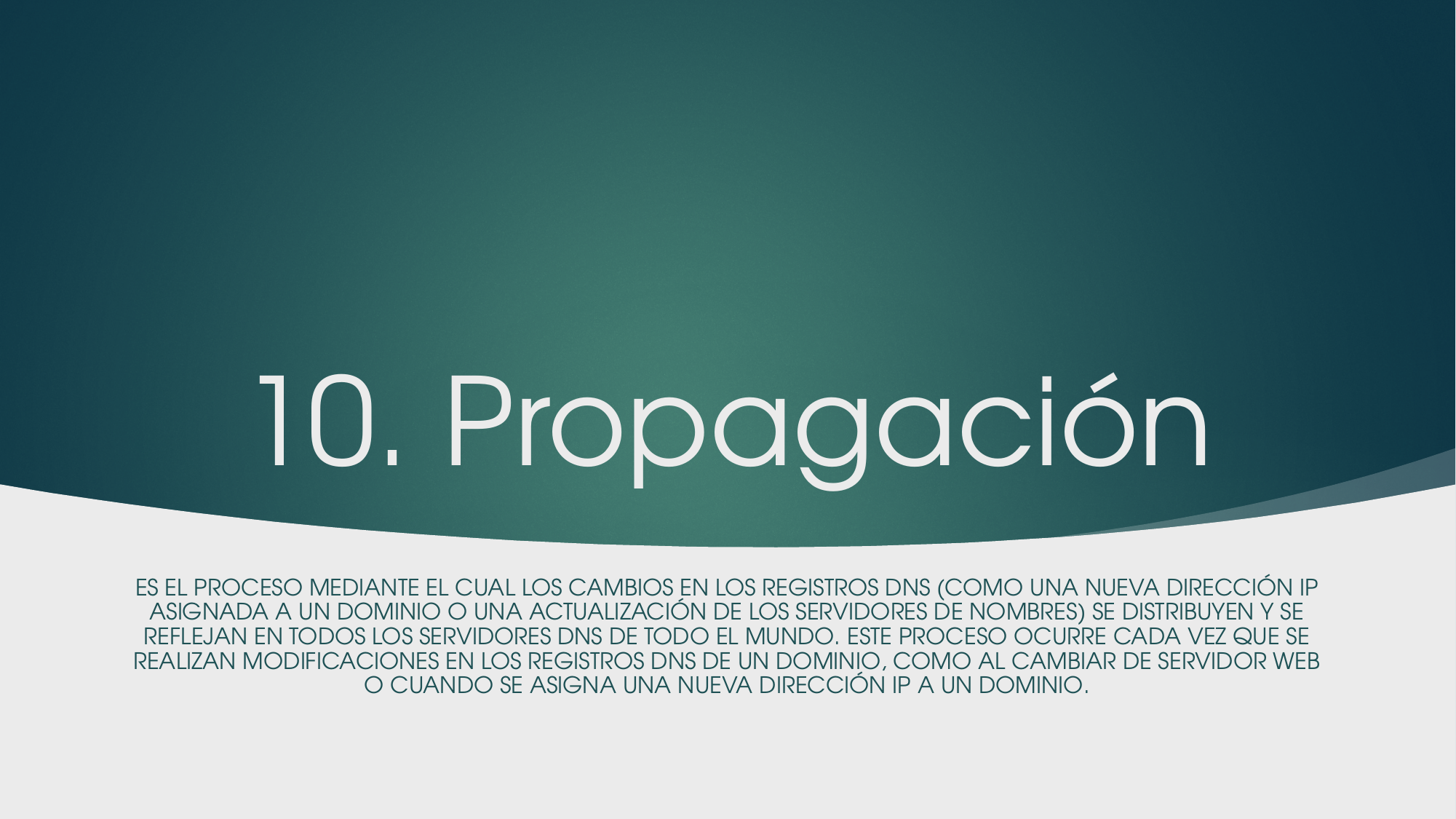

# 10. Propagación

es el proceso mediante el cual los cambios en los registros DNS (como una nueva dirección IP asignada a un dominio o una actualización de los servidores de nombres) se distribuyen y se reflejan en todos los servidores DNS de todo el mundo. Este proceso ocurre cada vez que se realizan modificaciones en los registros DNS de un dominio, como al cambiar de servidor web o cuando se asigna una nueva dirección IP a un dominio.